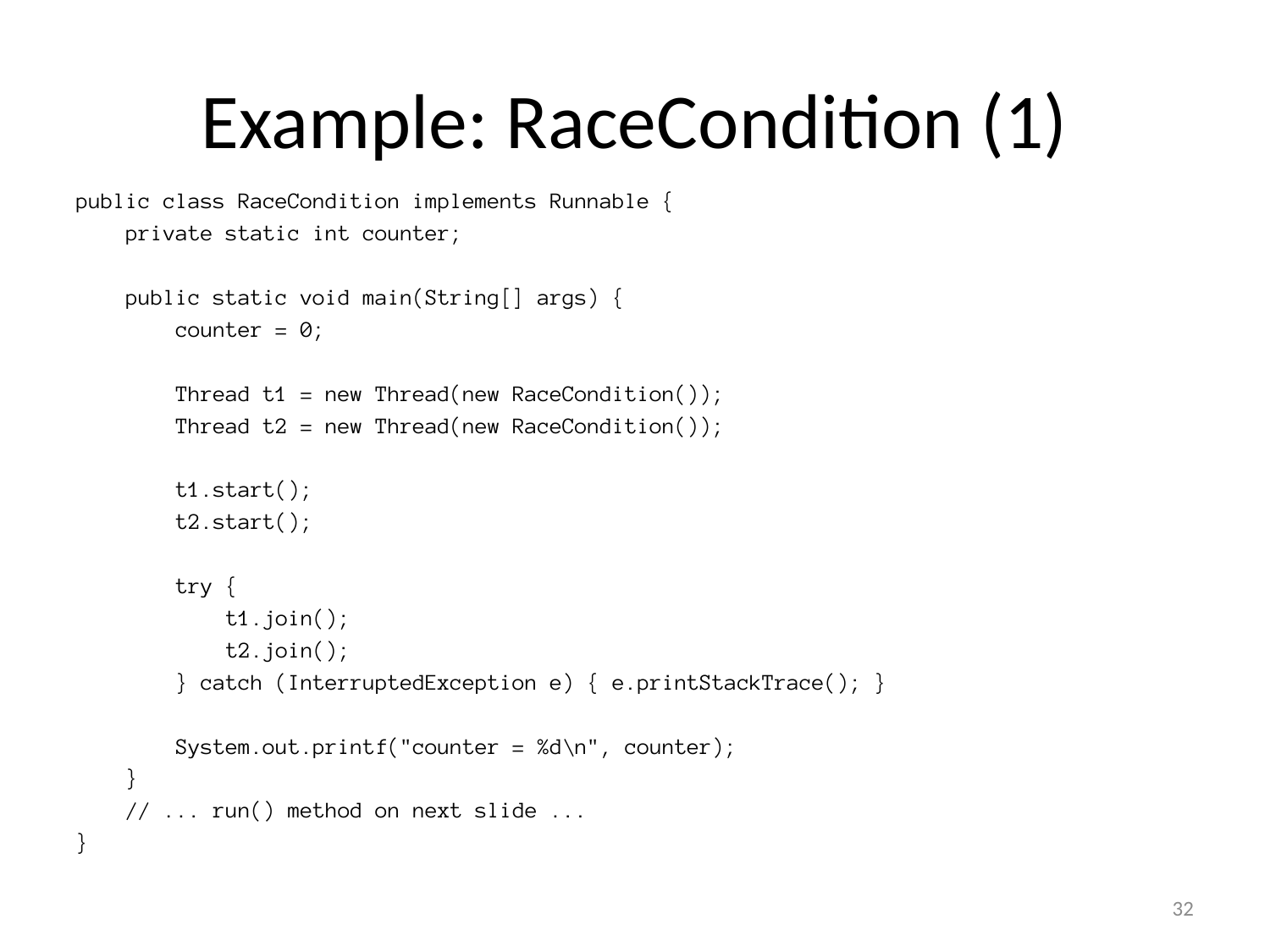

# Example: RaceCondition (1)
public class RaceCondition implements Runnable {
    private static int counter;

    public static void main(String[] args) {
        counter = 0;

        Thread t1 = new Thread(new RaceCondition());
        Thread t2 = new Thread(new RaceCondition());

        t1.start();
        t2.start();

        try {
            t1.join();
            t2.join();
        } catch (InterruptedException e) { e.printStackTrace(); }

        System.out.printf("counter = %d\n", counter);
    }
    // ... run() method on next slide ...
}

32